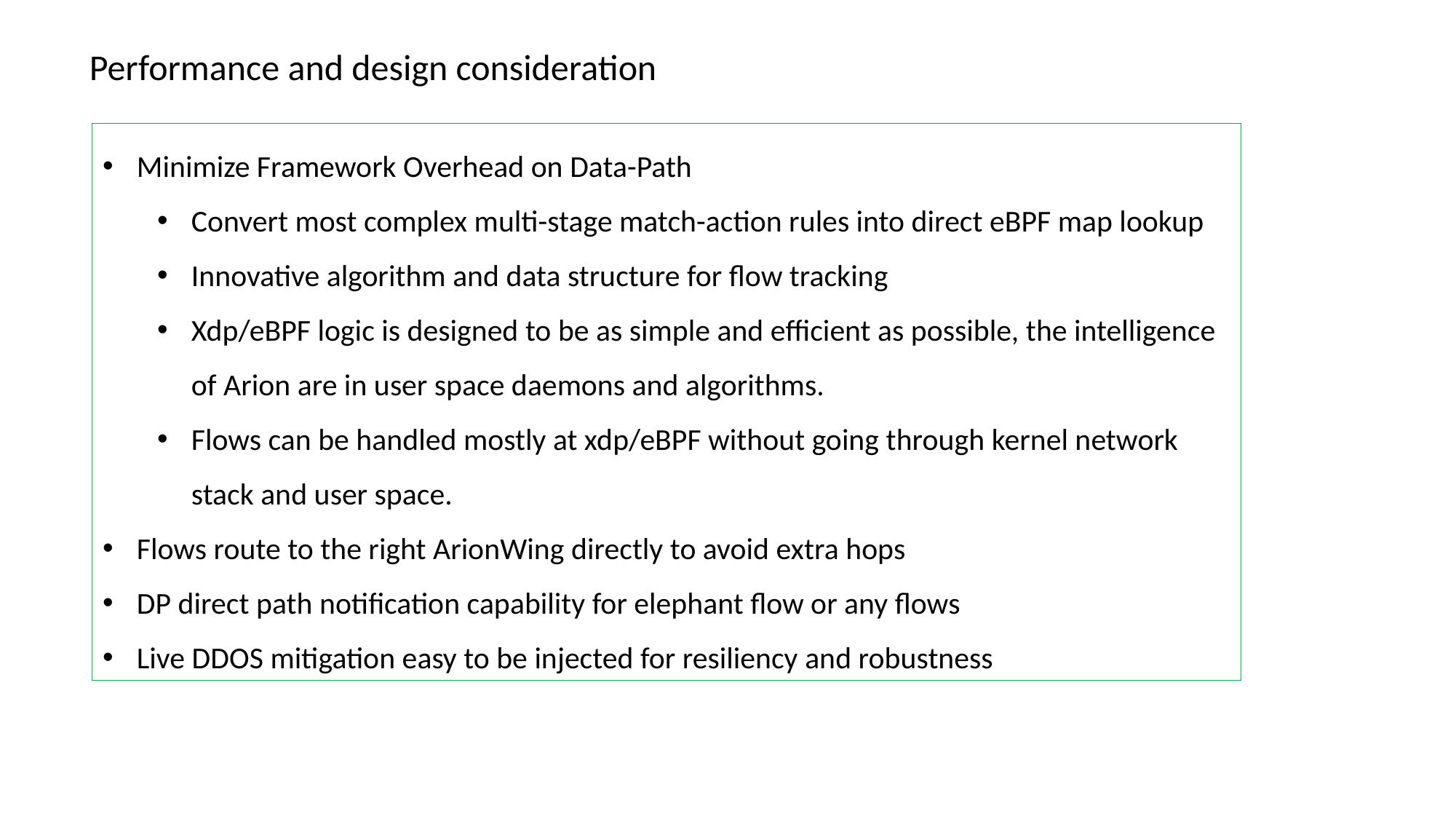

Performance and design consideration
Minimize Framework Overhead on Data-Path
Convert most complex multi-stage match-action rules into direct eBPF map lookup
Innovative algorithm and data structure for flow tracking
Xdp/eBPF logic is designed to be as simple and efficient as possible, the intelligence of Arion are in user space daemons and algorithms.
Flows can be handled mostly at xdp/eBPF without going through kernel network stack and user space.
Flows route to the right ArionWing directly to avoid extra hops
DP direct path notification capability for elephant flow or any flows
Live DDOS mitigation easy to be injected for resiliency and robustness